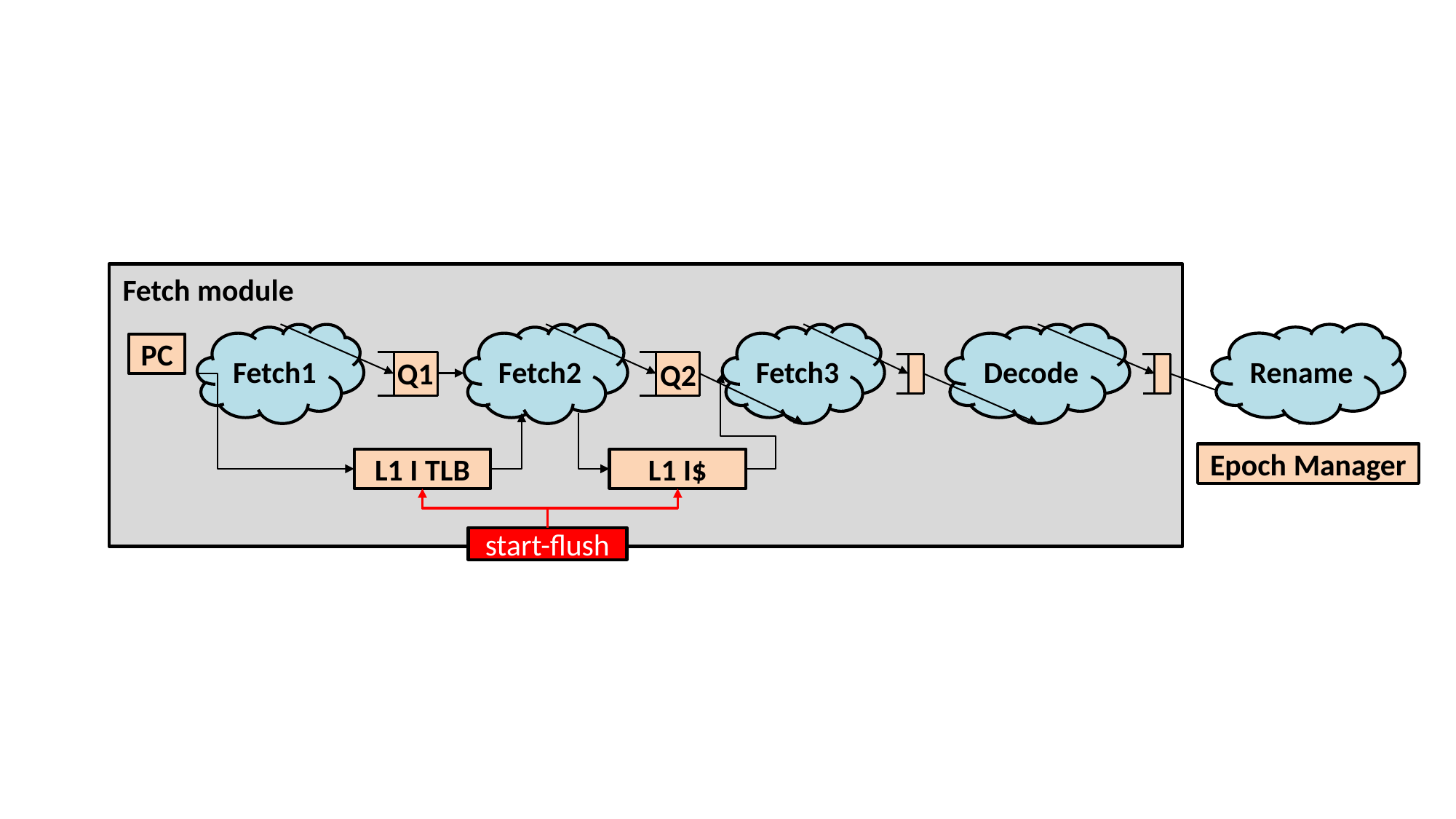

Fetch module
Rename
Fetch1
Fetch2
Fetch3
Decode
PC
Q1
Q2

Epoch Manager
L1 I TLB
L1 I$
start-flush